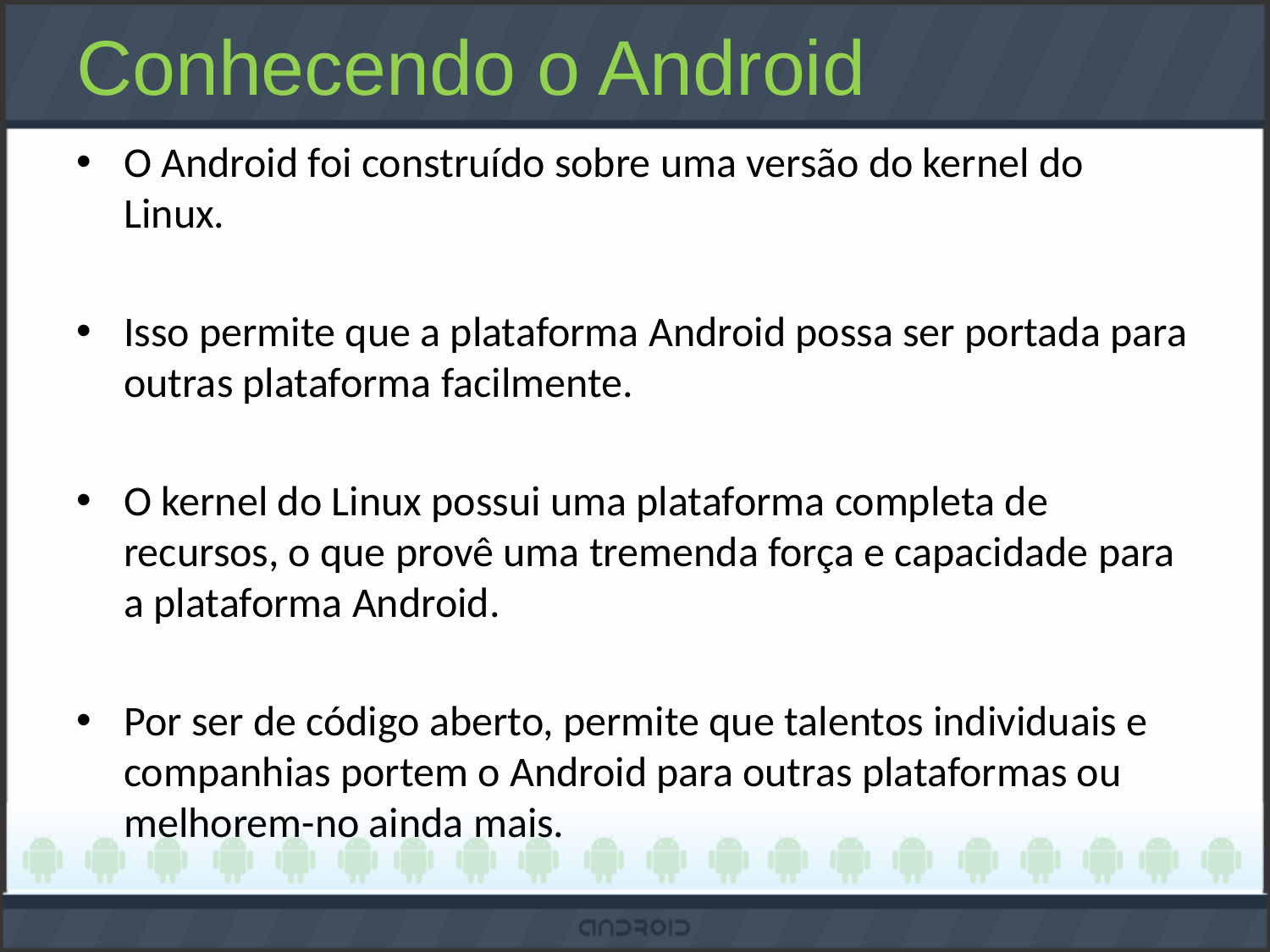

# Conhecendo o Android
O Android foi construído sobre uma versão do kernel do Linux.

Isso permite que a plataforma Android possa ser portada para outras plataforma facilmente.

O kernel do Linux possui uma plataforma completa de recursos, o que provê uma tremenda força e capacidade para a plataforma Android.

Por ser de código aberto, permite que talentos individuais e companhias portem o Android para outras plataformas ou melhorem-no ainda mais.